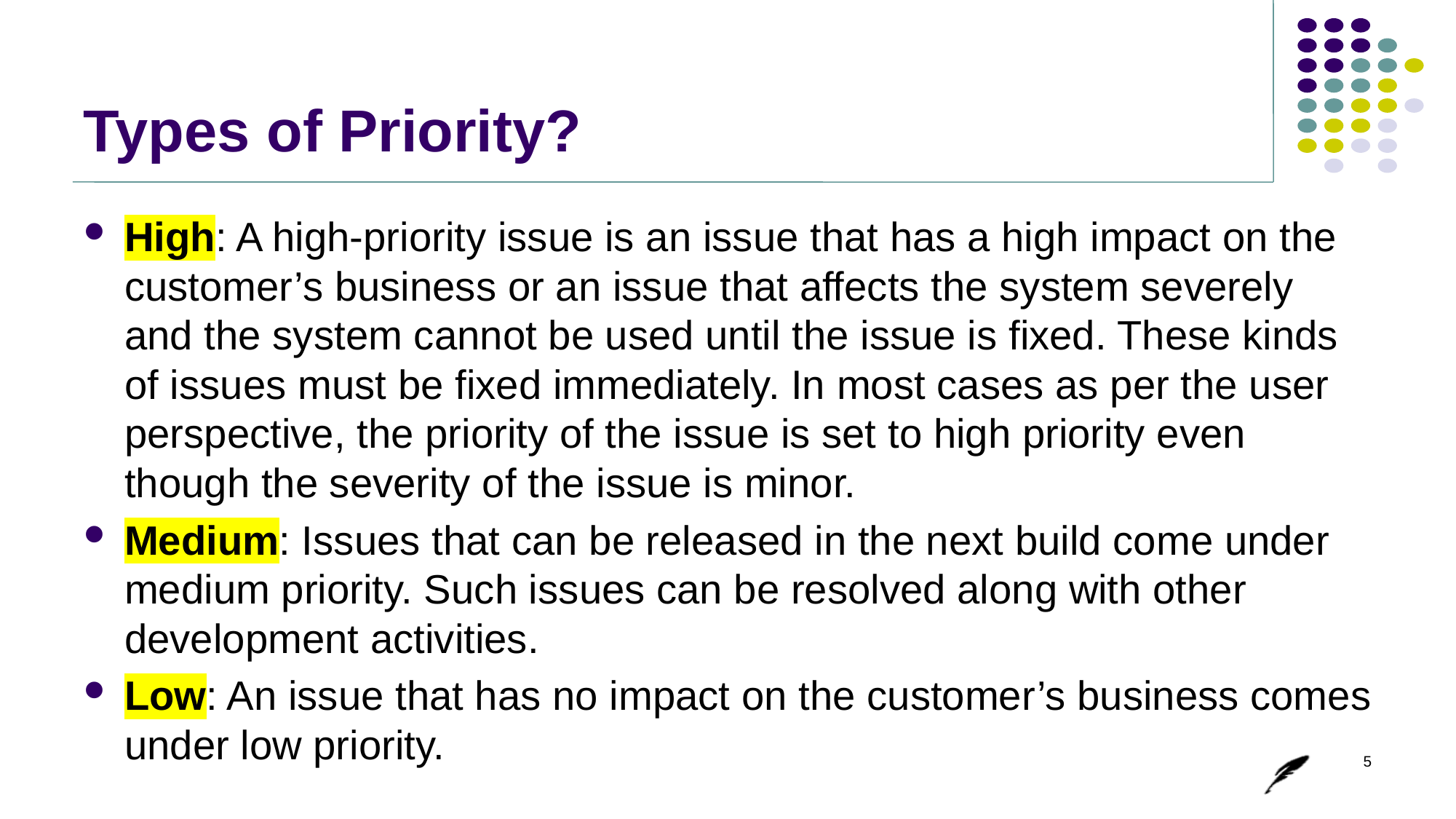

# Types of Priority?
High: A high-priority issue is an issue that has a high impact on the customer’s business or an issue that affects the system severely and the system cannot be used until the issue is fixed. These kinds of issues must be fixed immediately. In most cases as per the user perspective, the priority of the issue is set to high priority even though the severity of the issue is minor.
Medium: Issues that can be released in the next build come under medium priority. Such issues can be resolved along with other development activities.
Low: An issue that has no impact on the customer’s business comes under low priority.
5